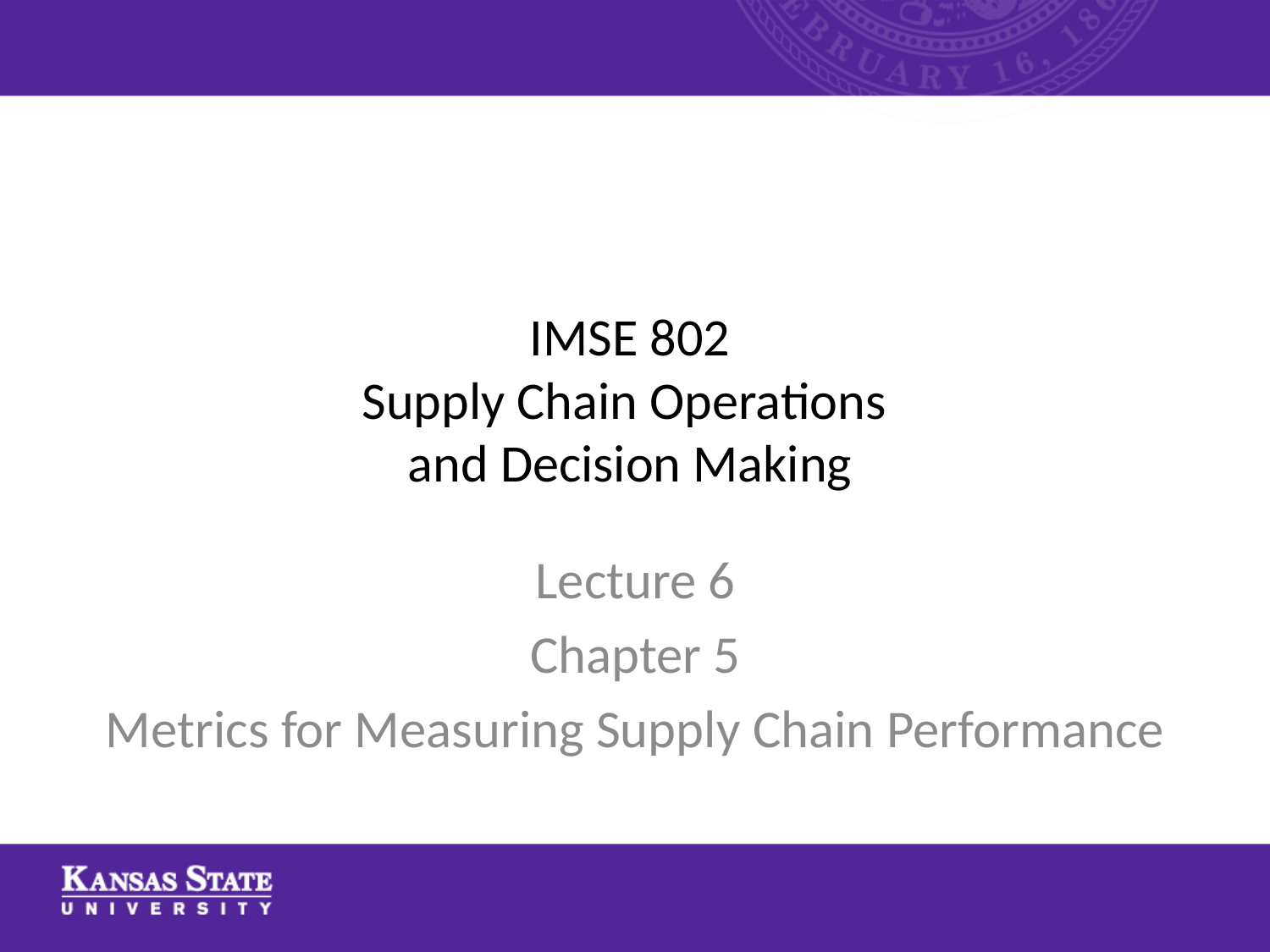

# IMSE 802 Supply Chain Operations and Decision Making
Lecture 6
Chapter 5
Metrics for Measuring Supply Chain Performance